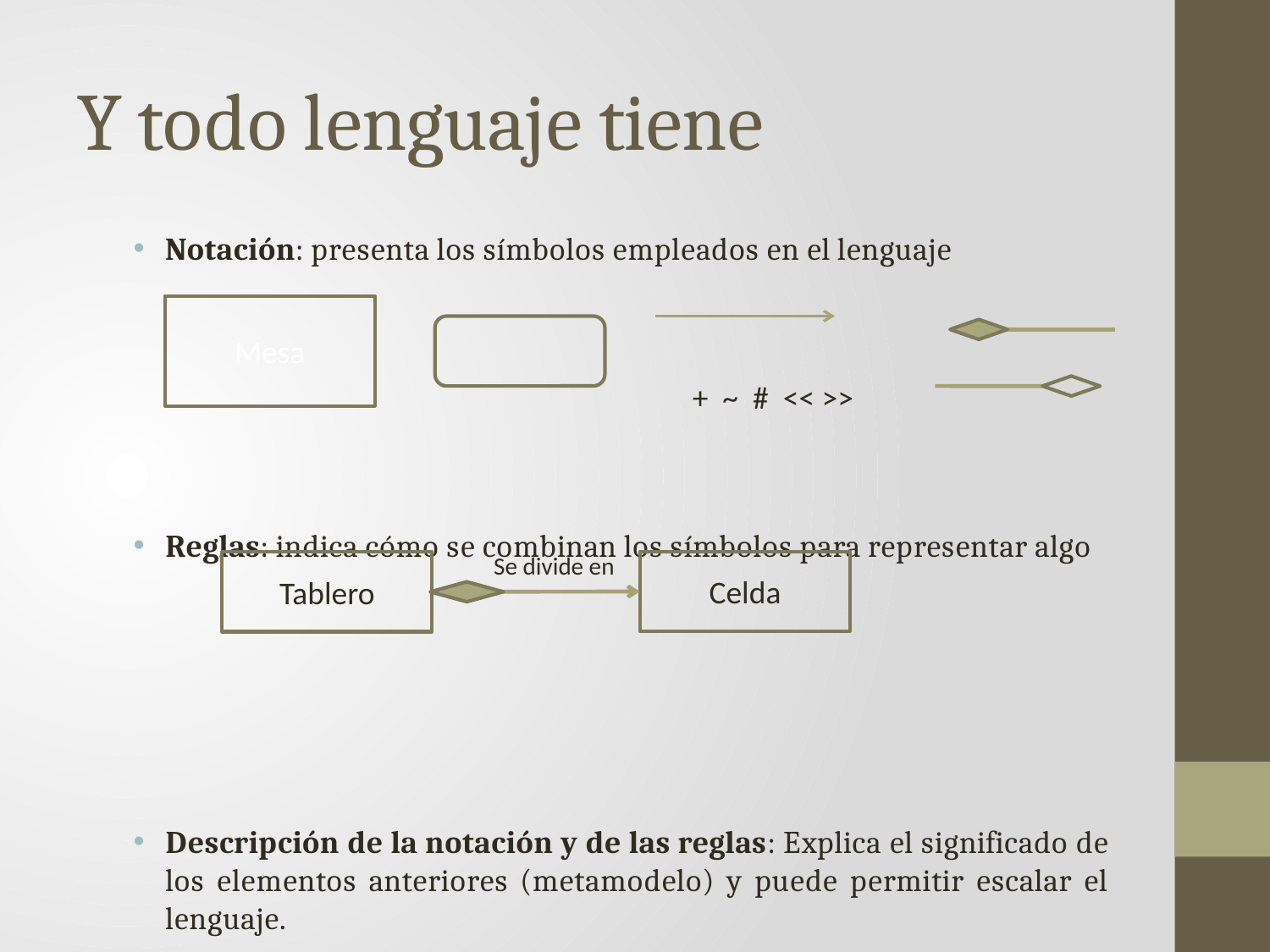

# Y todo lenguaje tiene
Notación: presenta los símbolos empleados en el lenguaje

Reglas: indica cómo se combinan los símbolos para representar algo

Descripción de la notación y de las reglas: Explica el significado de los elementos anteriores (metamodelo) y puede permitir escalar el lenguaje.

Mesa

+  ~  #  << >>

Se divide en
Celda
Tablero